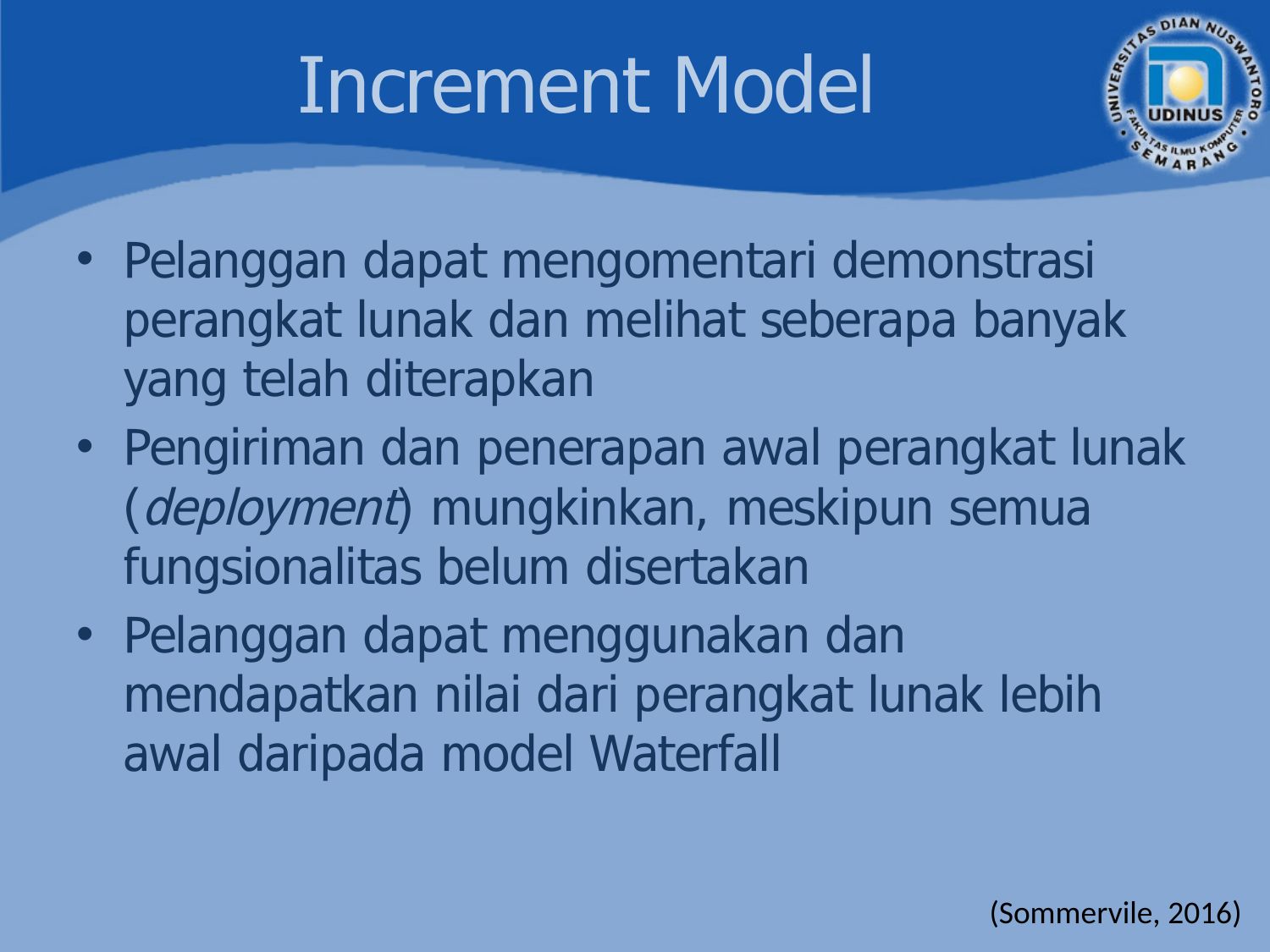

# Increment Model
Pelanggan dapat mengomentari demonstrasi perangkat lunak dan melihat seberapa banyak yang telah diterapkan
Pengiriman dan penerapan awal perangkat lunak (deployment) mungkinkan, meskipun semua fungsionalitas belum disertakan
Pelanggan dapat menggunakan dan mendapatkan nilai dari perangkat lunak lebih awal daripada model Waterfall
(Sommervile, 2016)